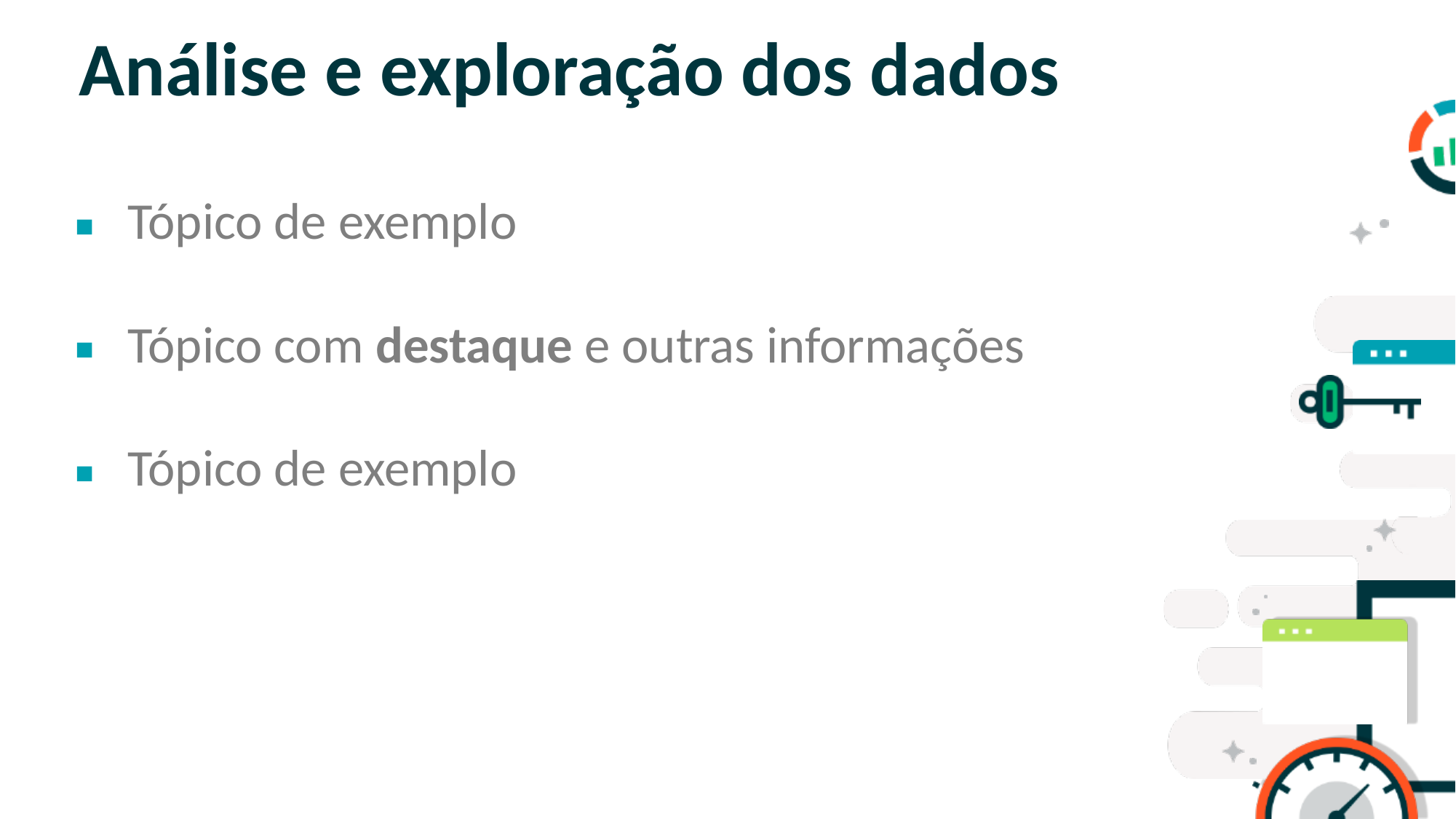

# Análise e exploração dos dados
Tópico de exemplo

Tópico com destaque e outras informações

Tópico de exemplo
SLIDE PARA TÓPICOS